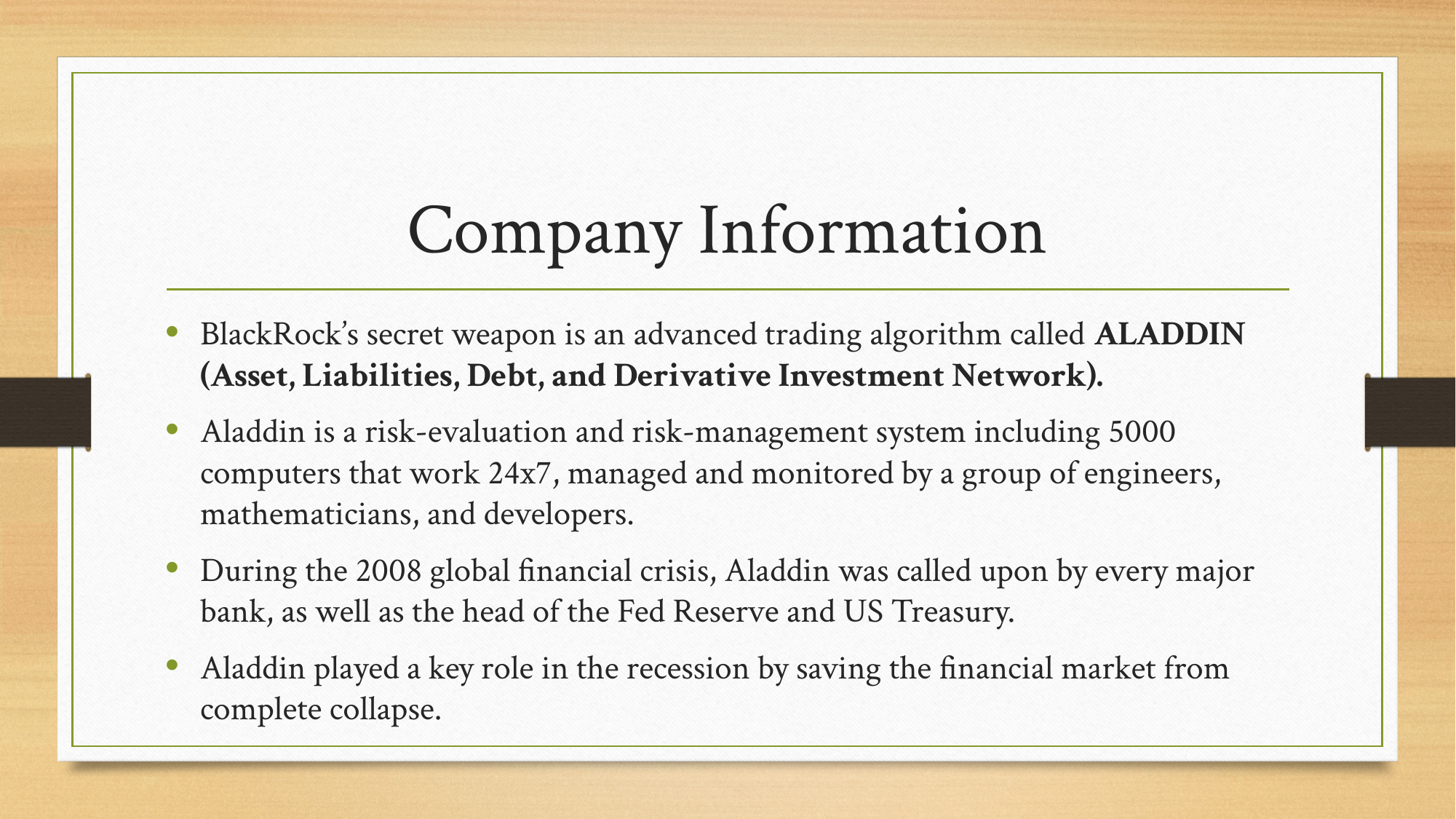

# Company Information
BlackRock’s secret weapon is an advanced trading algorithm called ALADDIN (Asset, Liabilities, Debt, and Derivative Investment Network).
Aladdin is a risk-evaluation and risk-management system including 5000 computers that work 24x7, managed and monitored by a group of engineers, mathematicians, and developers.
During the 2008 global financial crisis, Aladdin was called upon by every major bank, as well as the head of the Fed Reserve and US Treasury.
Aladdin played a key role in the recession by saving the financial market from complete collapse.